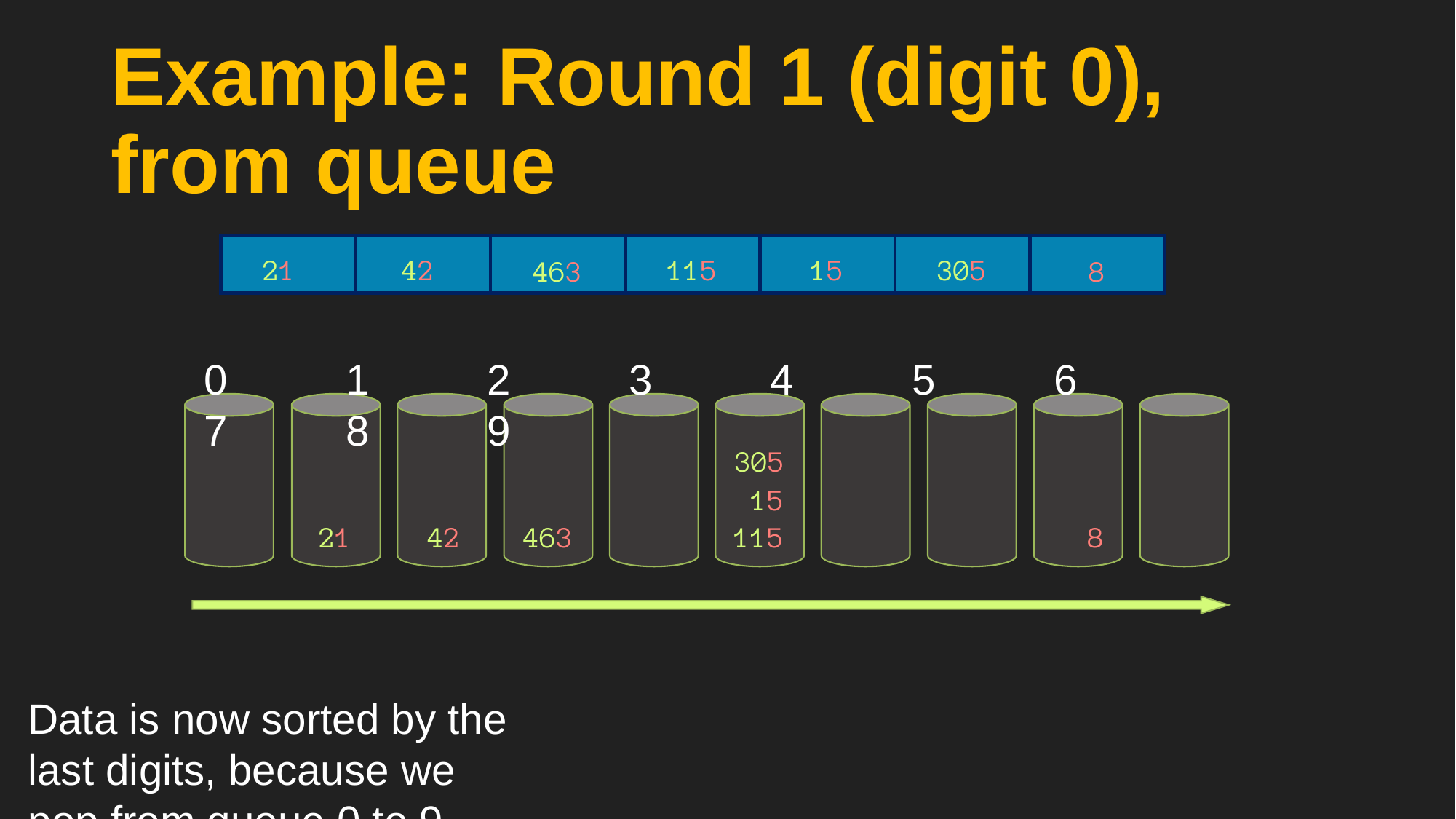

# Example: Round 1 (digit 0), from queue

21
42
115
15
305
463
8
0          1          2          3          4          5          6          7          8          9

305
15
21
42
463
115
8

Data is now sorted by the last digits, because we pop from queue 0 to 9